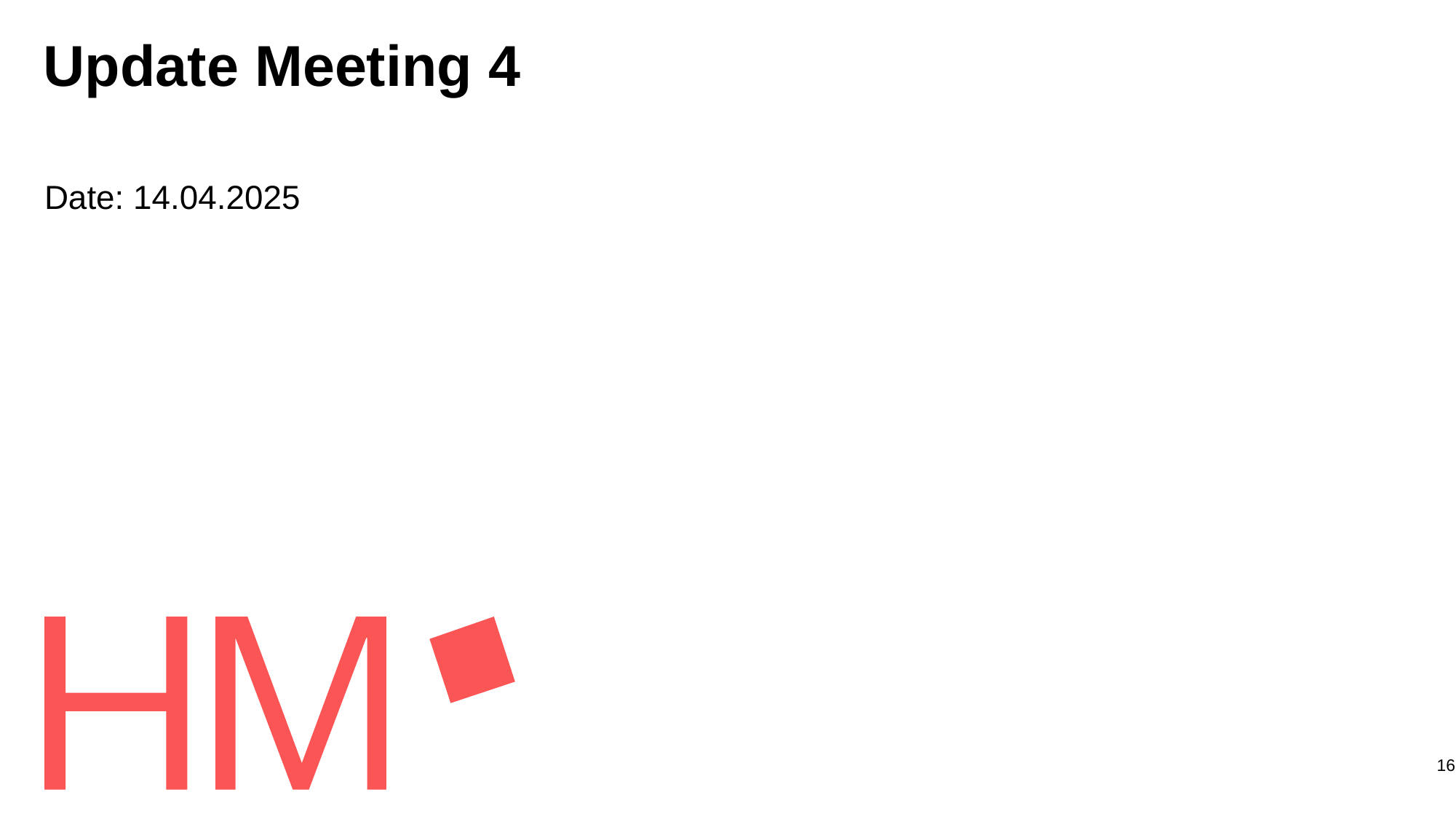

# Update Meeting 4
Date: 14.04.2025
16